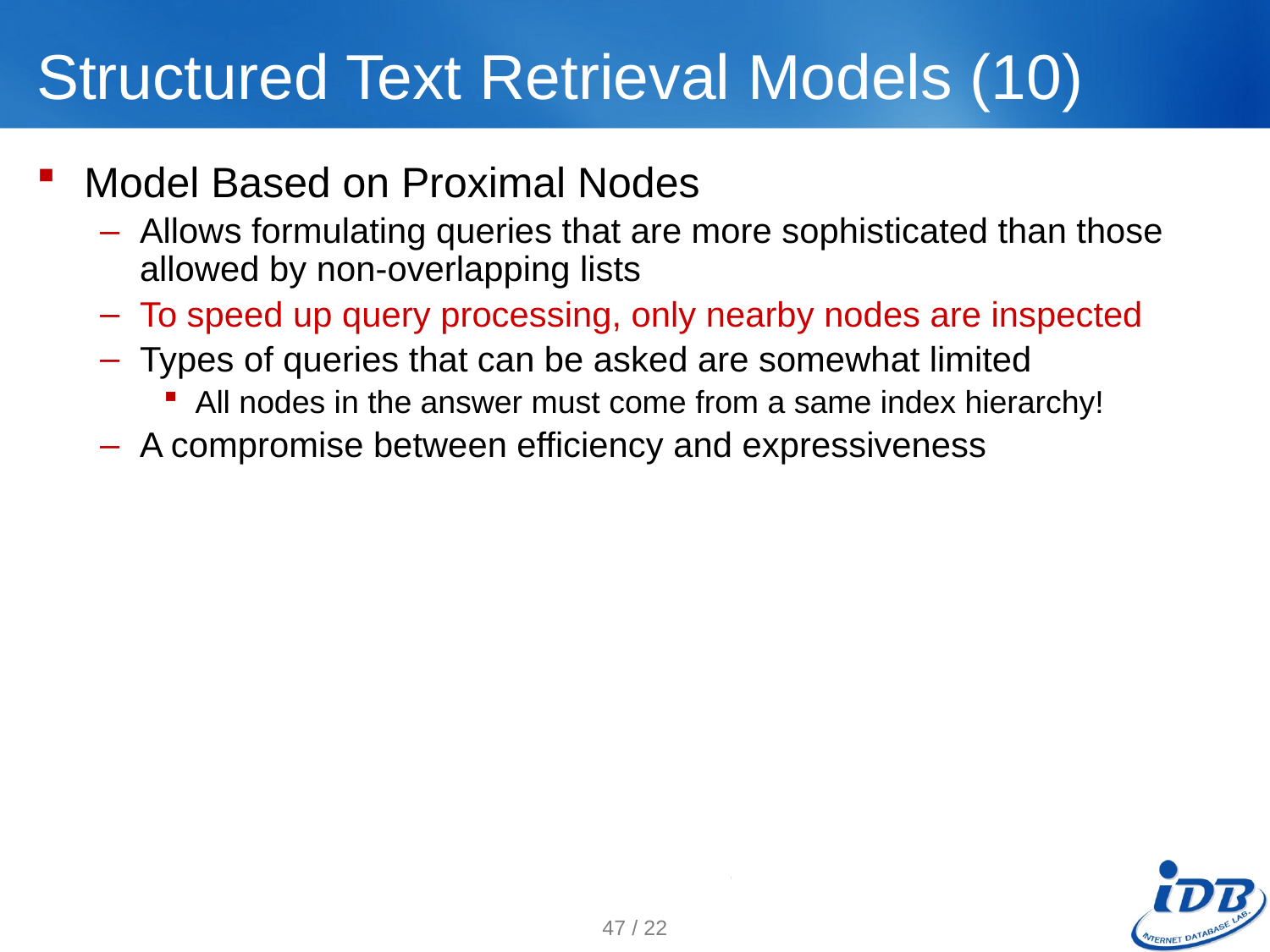

# Structured Text Retrieval Models (10)
Model Based on Proximal Nodes
Allows formulating queries that are more sophisticated than those allowed by non-overlapping lists
To speed up query processing, only nearby nodes are inspected
Types of queries that can be asked are somewhat limited
All nodes in the answer must come from a same index hierarchy!
A compromise between efficiency and expressiveness
47 / 22